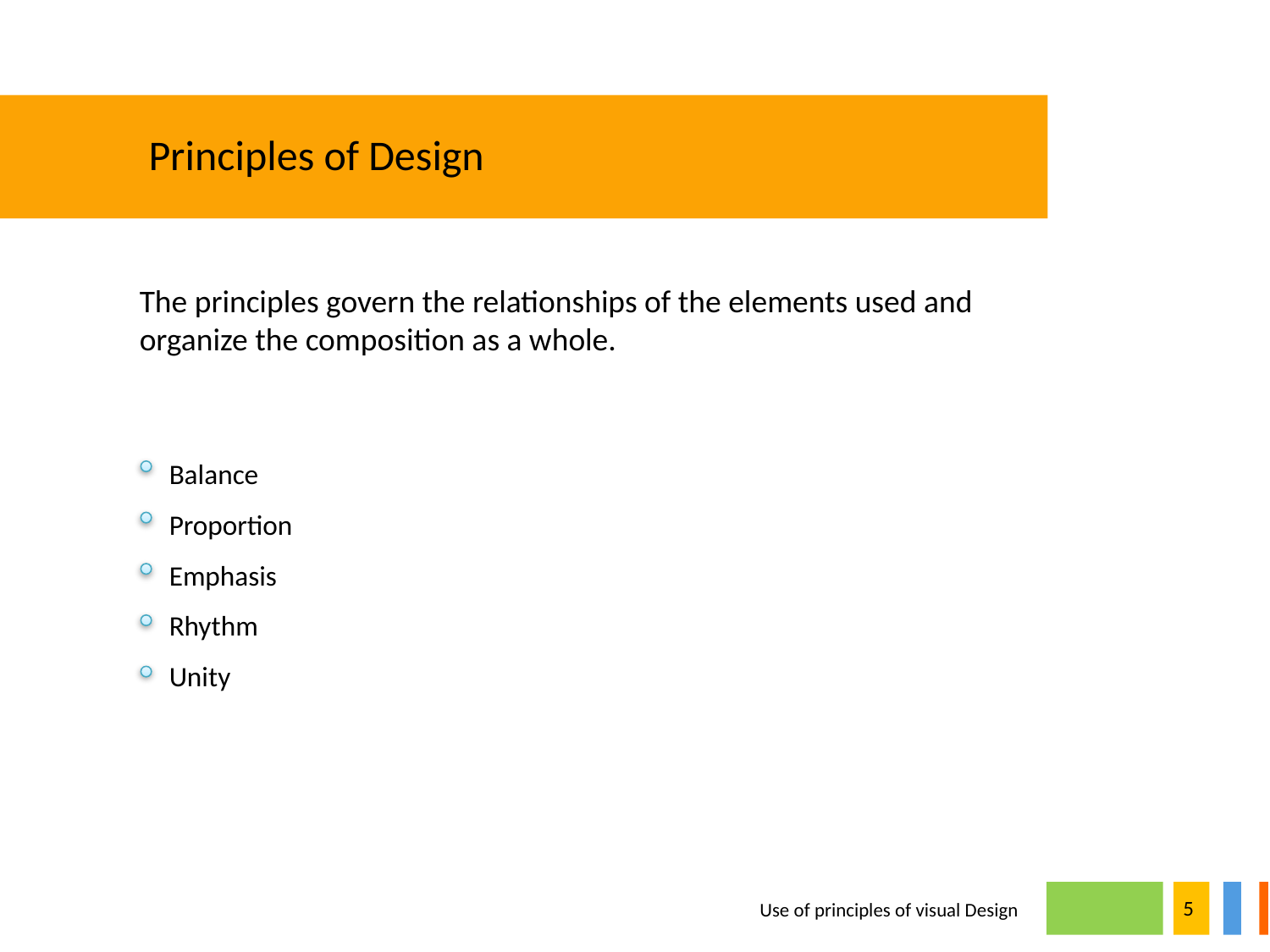

# Principles of Design

The principles govern the relationships of the elements used and organize the composition as a whole.

  Balance
  Proportion
  Emphasis
  Rhythm
  Unity

5
5
5
Use of principles of visual Design